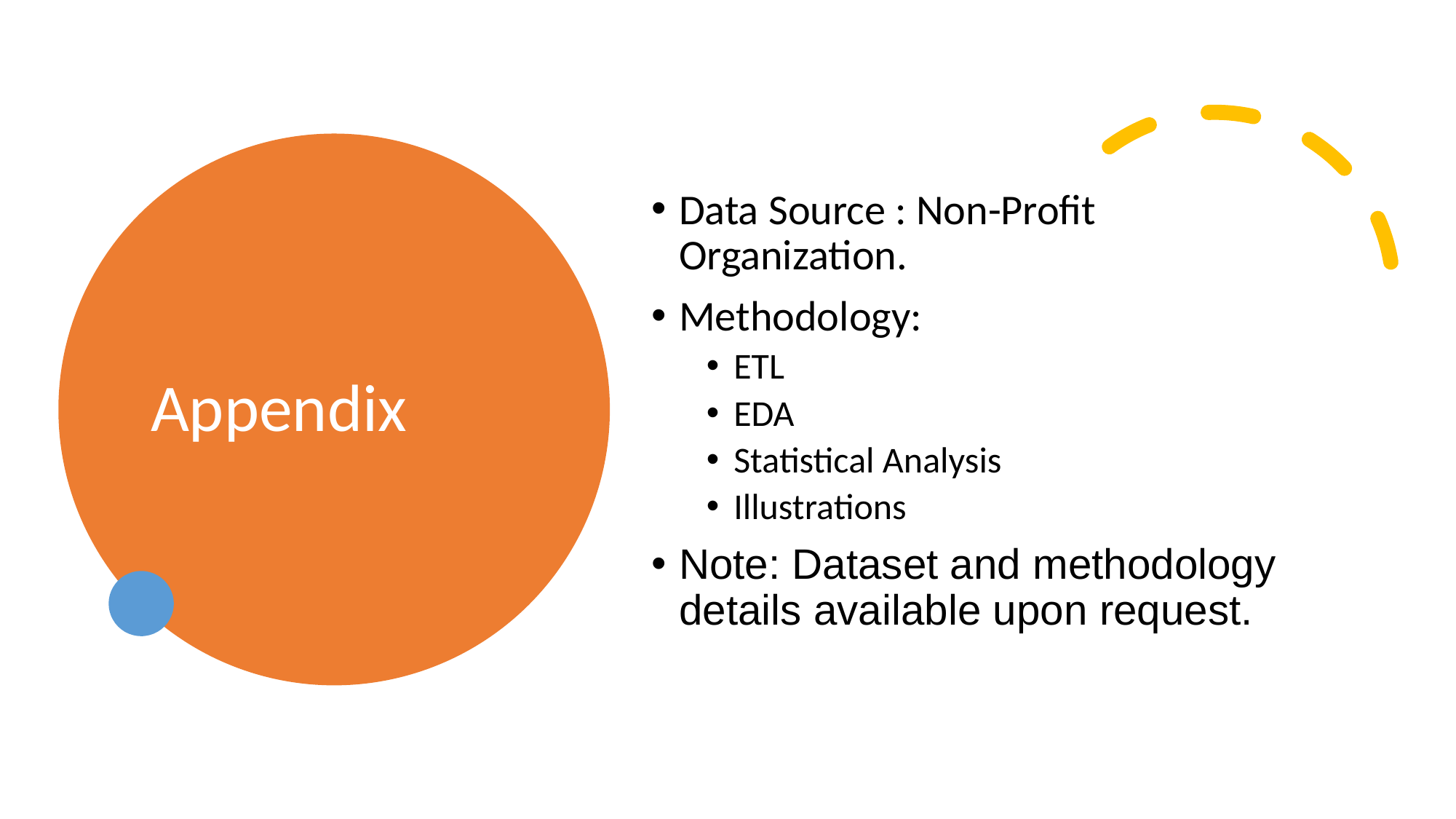

# Appendix
Data Source : Non-Profit Organization.
Methodology:
ETL
EDA
Statistical Analysis
Illustrations
Note: Dataset and methodology details available upon request.